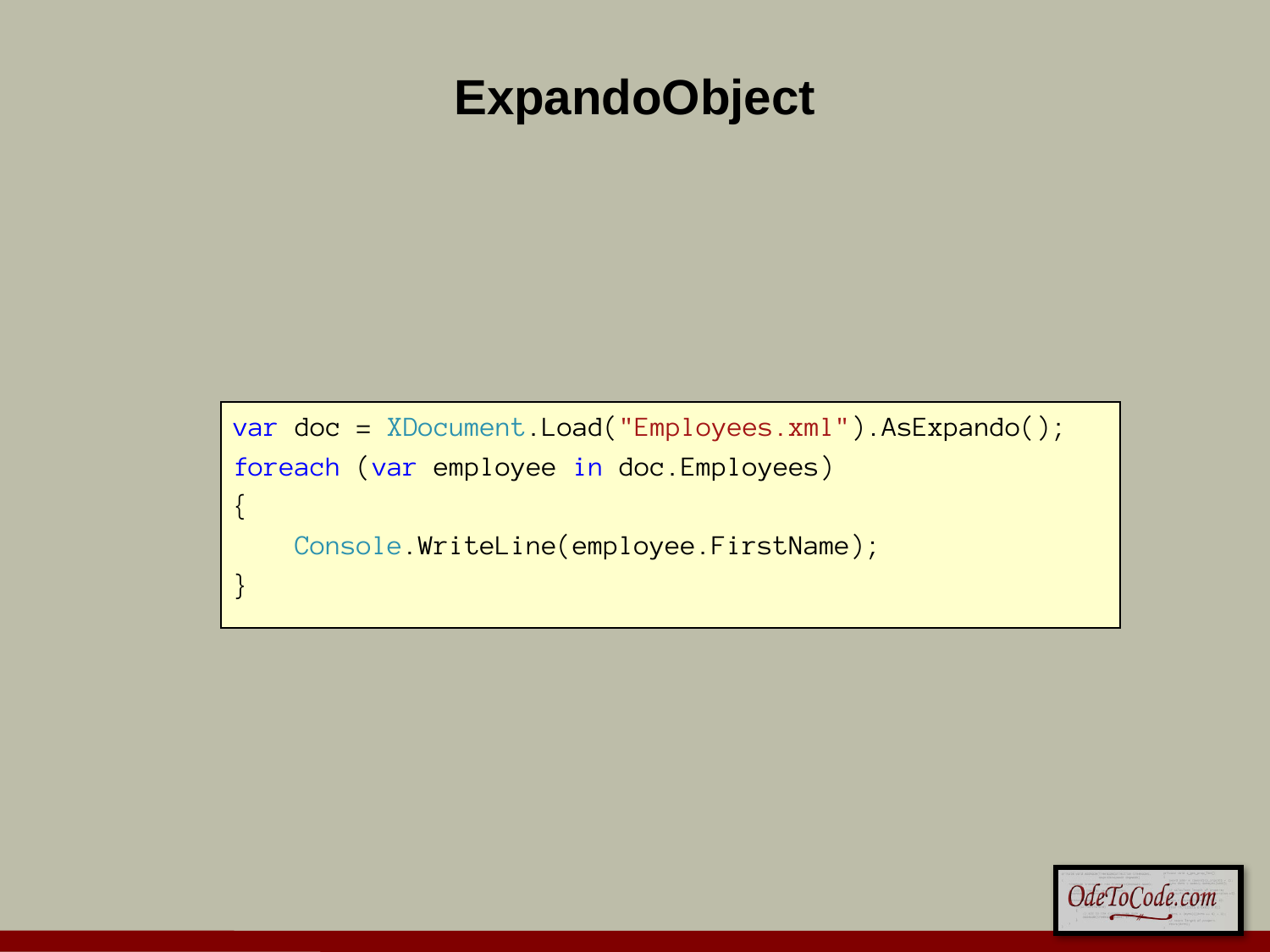

# ExpandoObject

var doc = XDocument.Load("Employees.xml").AsExpando();
foreach (var employee in doc.Employees)
{
    Console.WriteLine(employee.FirstName);
}